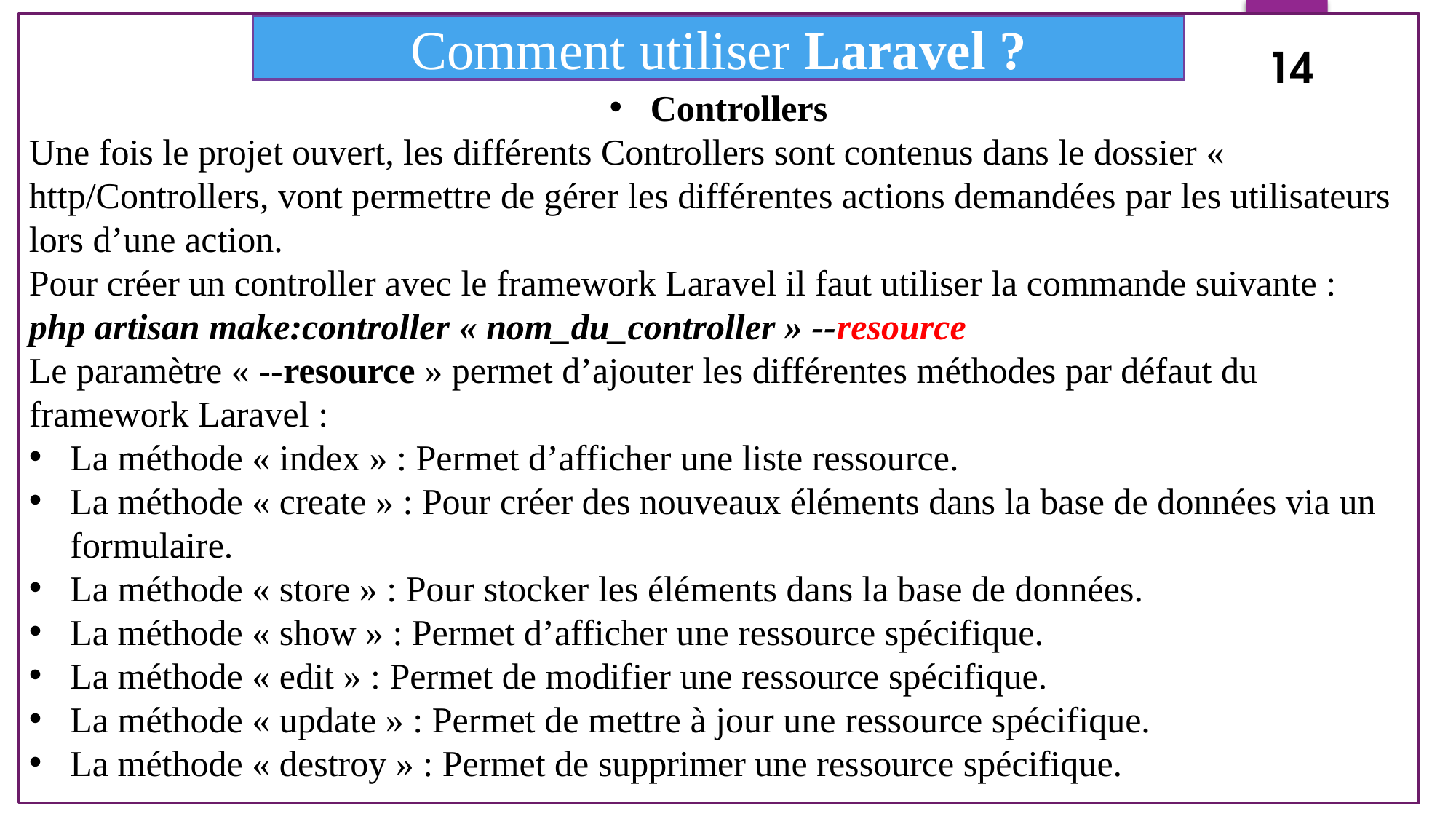

Comment utiliser Laravel ?
14
14
Controllers
Une fois le projet ouvert, les différents Controllers sont contenus dans le dossier « http/Controllers, vont permettre de gérer les différentes actions demandées par les utilisateurs lors d’une action.
Pour créer un controller avec le framework Laravel il faut utiliser la commande suivante :
php artisan make:controller « nom_du_controller » --resource
Le paramètre « --resource » permet d’ajouter les différentes méthodes par défaut du framework Laravel :
La méthode « index » : Permet d’afficher une liste ressource.
La méthode « create » : Pour créer des nouveaux éléments dans la base de données via un formulaire.
La méthode « store » : Pour stocker les éléments dans la base de données.
La méthode « show » : Permet d’afficher une ressource spécifique.
La méthode « edit » : Permet de modifier une ressource spécifique.
La méthode « update » : Permet de mettre à jour une ressource spécifique.
La méthode « destroy » : Permet de supprimer une ressource spécifique.